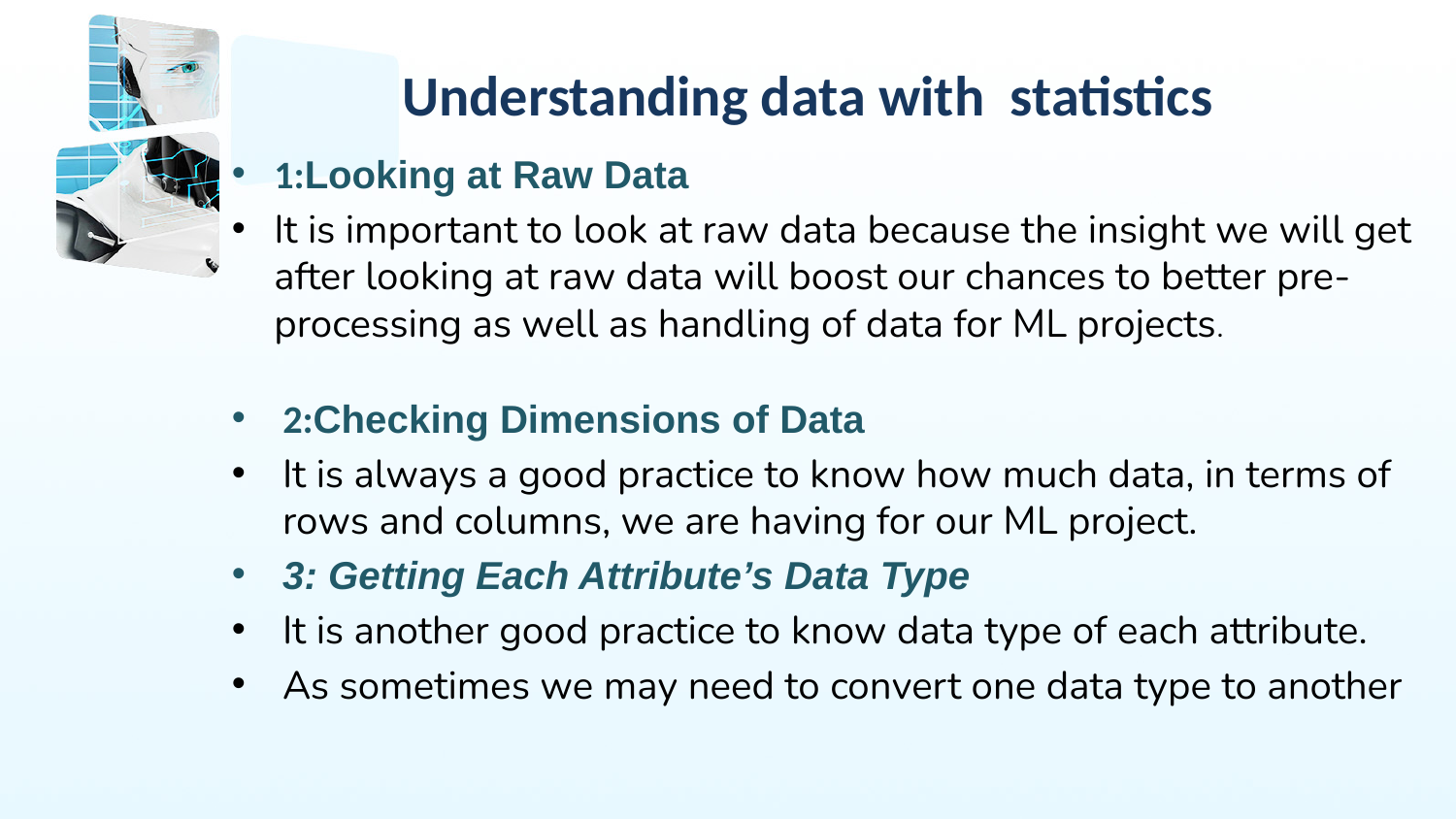

# Understanding data with  statistics
1:Looking at Raw Data
It is important to look at raw data because the insight we will get after looking at raw data will boost our chances to better pre-processing as well as handling of data for ML projects.

 2:Checking Dimensions of Data
It is always a good practice to know how much data, in terms of rows and columns, we are having for our ML project.
3: Getting Each Attribute’s Data Type
It is another good practice to know data type of each attribute.
As sometimes we may need to convert one data type to another